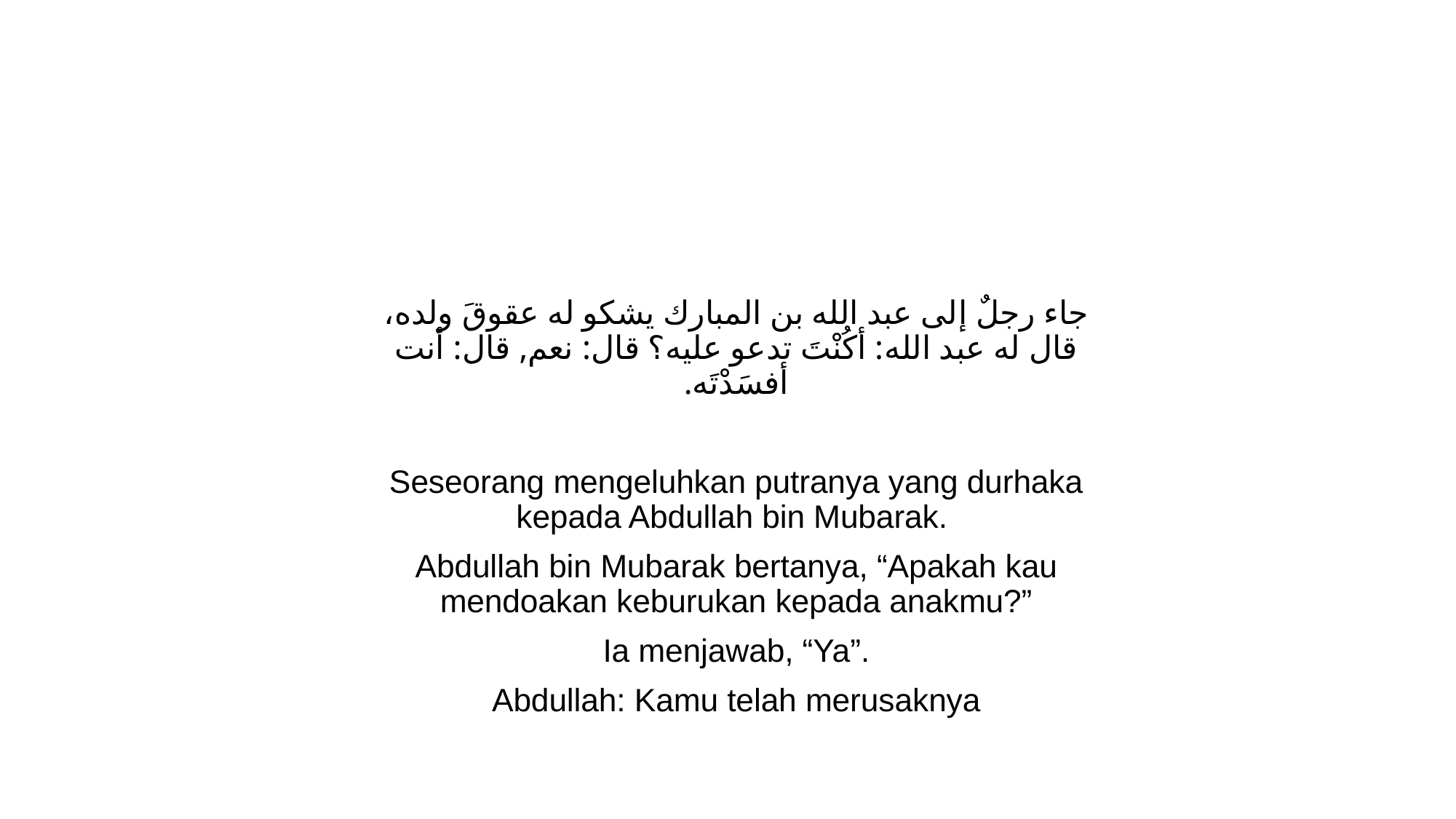

#
جاء رجلٌ إلى عبد الله بن المبارك يشكو له عقوقَ ولده، قال له عبد الله: أكُنْتَ تدعو عليه؟ قال: نعم, قال: أنت أفسَدْتَه.

Seseorang mengeluhkan putranya yang durhaka kepada Abdullah bin Mubarak.
Abdullah bin Mubarak bertanya, “Apakah kau mendoakan keburukan kepada anakmu?”
Ia menjawab, “Ya”.
Abdullah: Kamu telah merusaknya